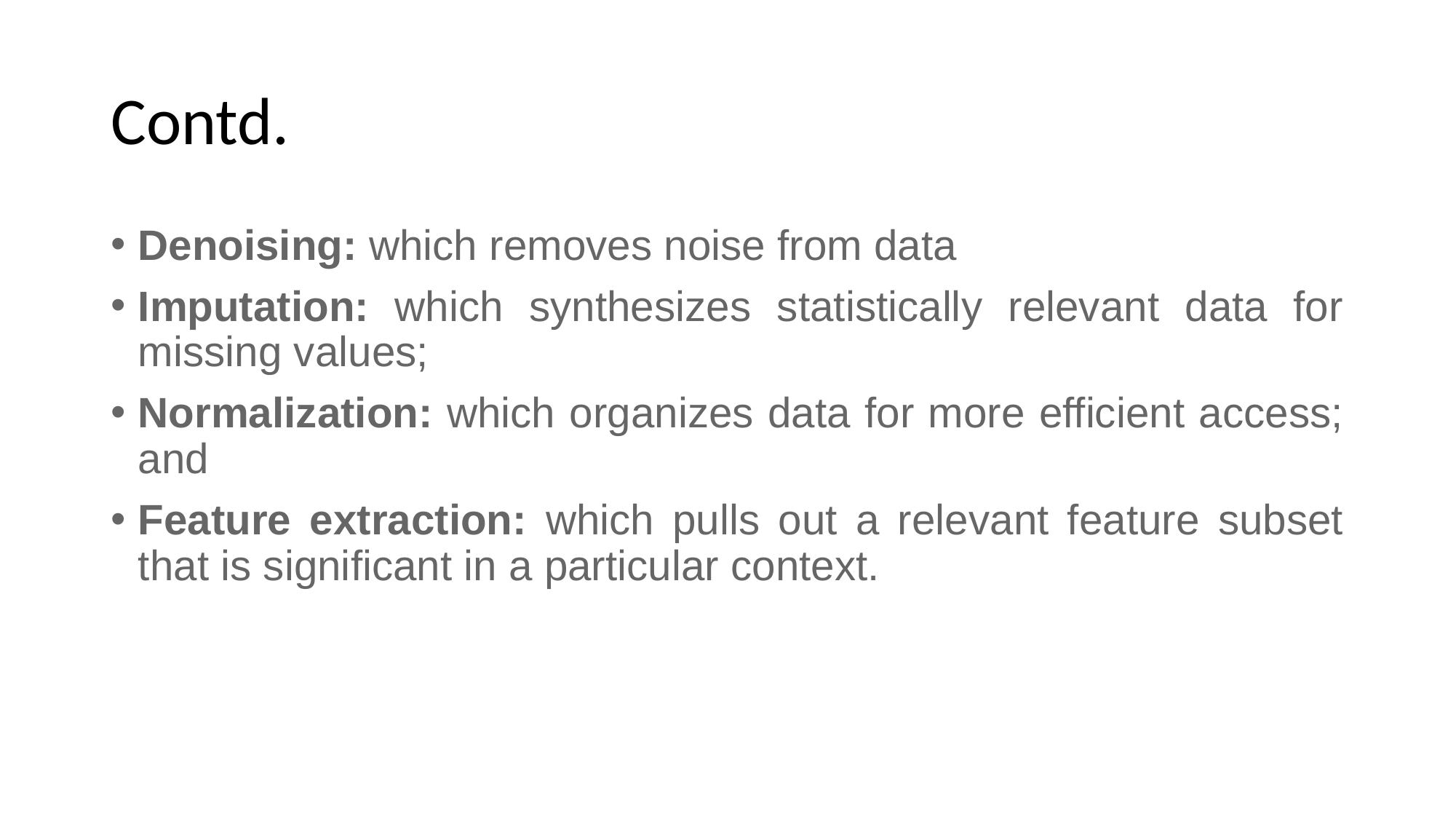

# Contd.
Denoising: which removes noise from data
Imputation: which synthesizes statistically relevant data for missing values;
Normalization: which organizes data for more efficient access; and
Feature extraction: which pulls out a relevant feature subset that is significant in a particular context.